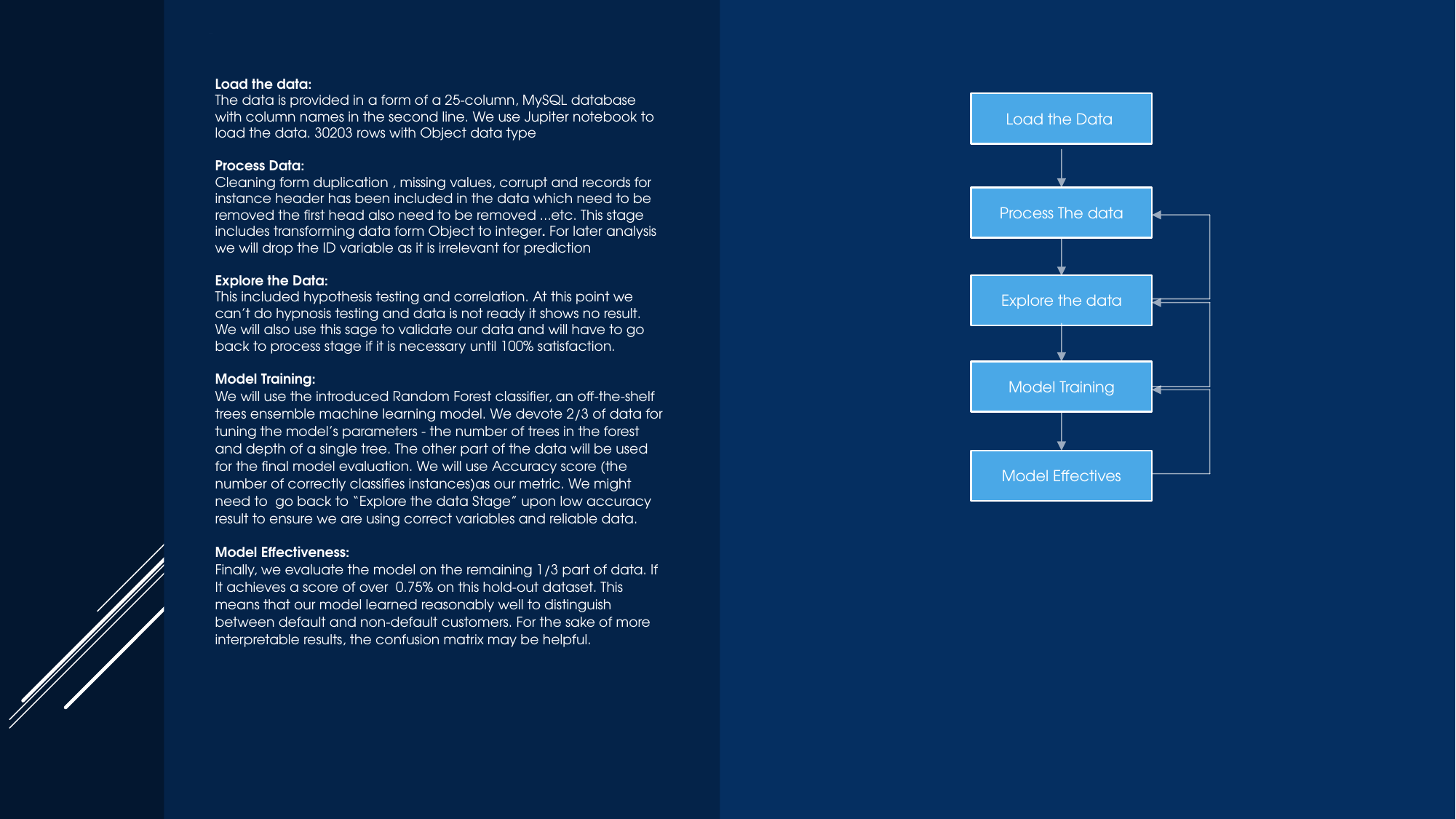

# Appendix 1 : Detailed process:
Load the data:
The data is provided in a form of a 25-column, MySQL database with column names in the second line. We use Jupiter notebook to load the data. 30203 rows with Object data type

Process Data:
Cleaning form duplication , missing values, corrupt and records for instance header has been included in the data which need to be removed the first head also need to be removed …etc. This stage includes transforming data form Object to integer. For later analysis we will drop the ID variable as it is irrelevant for prediction

Explore the Data:
This included hypothesis testing and correlation. At this point we can’t do hypnosis testing and data is not ready it shows no result. We will also use this sage to validate our data and will have to go back to process stage if it is necessary until 100% satisfaction.

Model Training:
We will use the introduced Random Forest classifier, an off-the-shelf trees ensemble machine learning model. We devote 2/3 of data for tuning the model’s parameters - the number of trees in the forest and depth of a single tree. The other part of the data will be used for the final model evaluation. We will use Accuracy score (the number of correctly classifies instances)as our metric. We might need to  go back to “Explore the data Stage” upon low accuracy result to ensure we are using correct variables and reliable data.
Model Effectiveness:
Finally, we evaluate the model on the remaining 1/3 part of data. If It achieves a score of over  0.75% on this hold-out dataset. This means that our model learned reasonably well to distinguish between default and non-default customers. For the sake of more interpretable results, the confusion matrix may be helpful.

Load the Data
Process The data
Explore the data
Model Training
Model Effectives